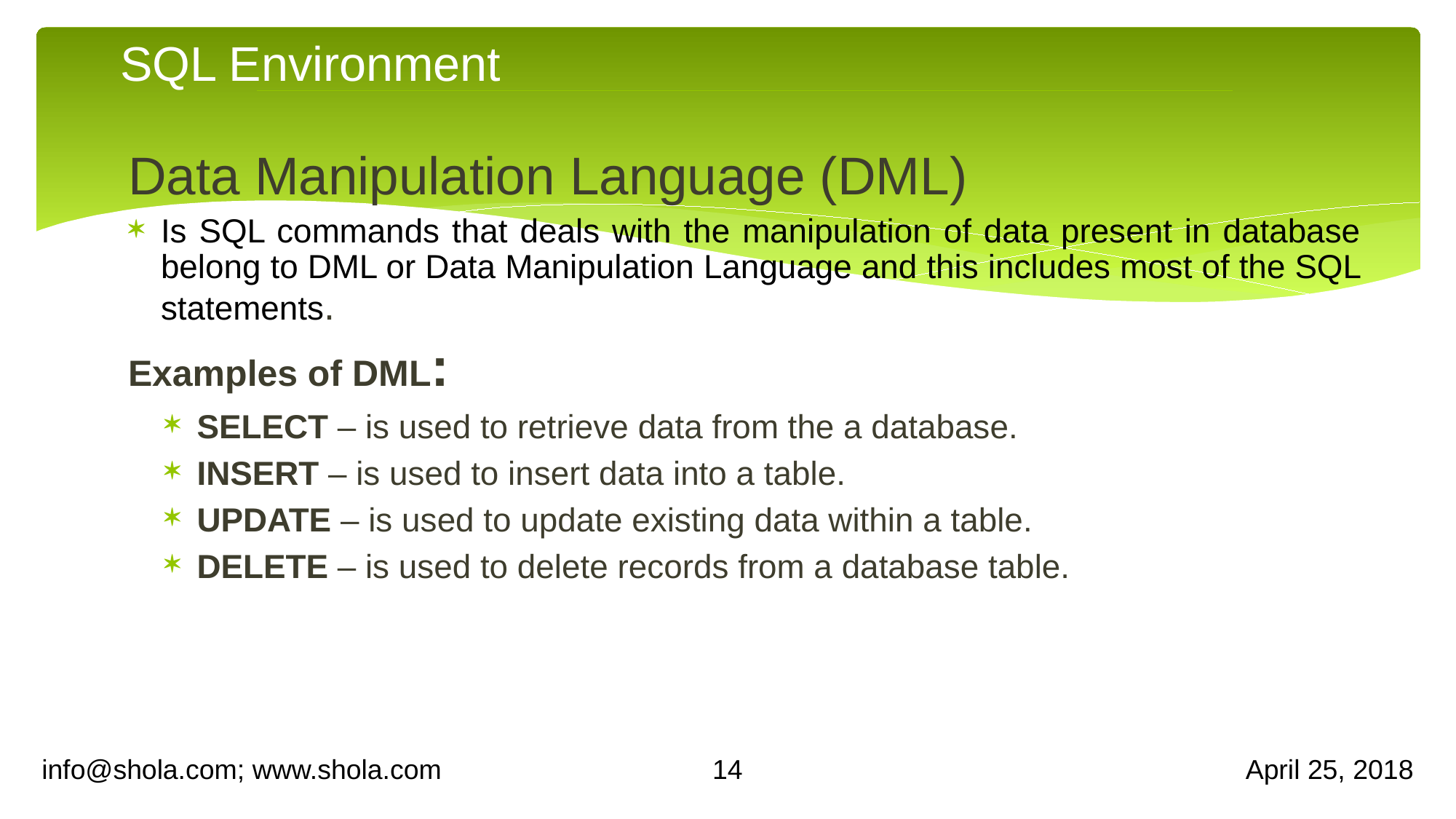

# SQL Environment
Data Manipulation Language (DML)
Is SQL commands that deals with the manipulation of data present in database belong to DML or Data Manipulation Language and this includes most of the SQL statements.
Examples of DML:
SELECT – is used to retrieve data from the a database.
INSERT – is used to insert data into a table.
UPDATE – is used to update existing data within a table.
DELETE – is used to delete records from a database table.

14
info@shola.com; www.shola.com
April 25, 2018